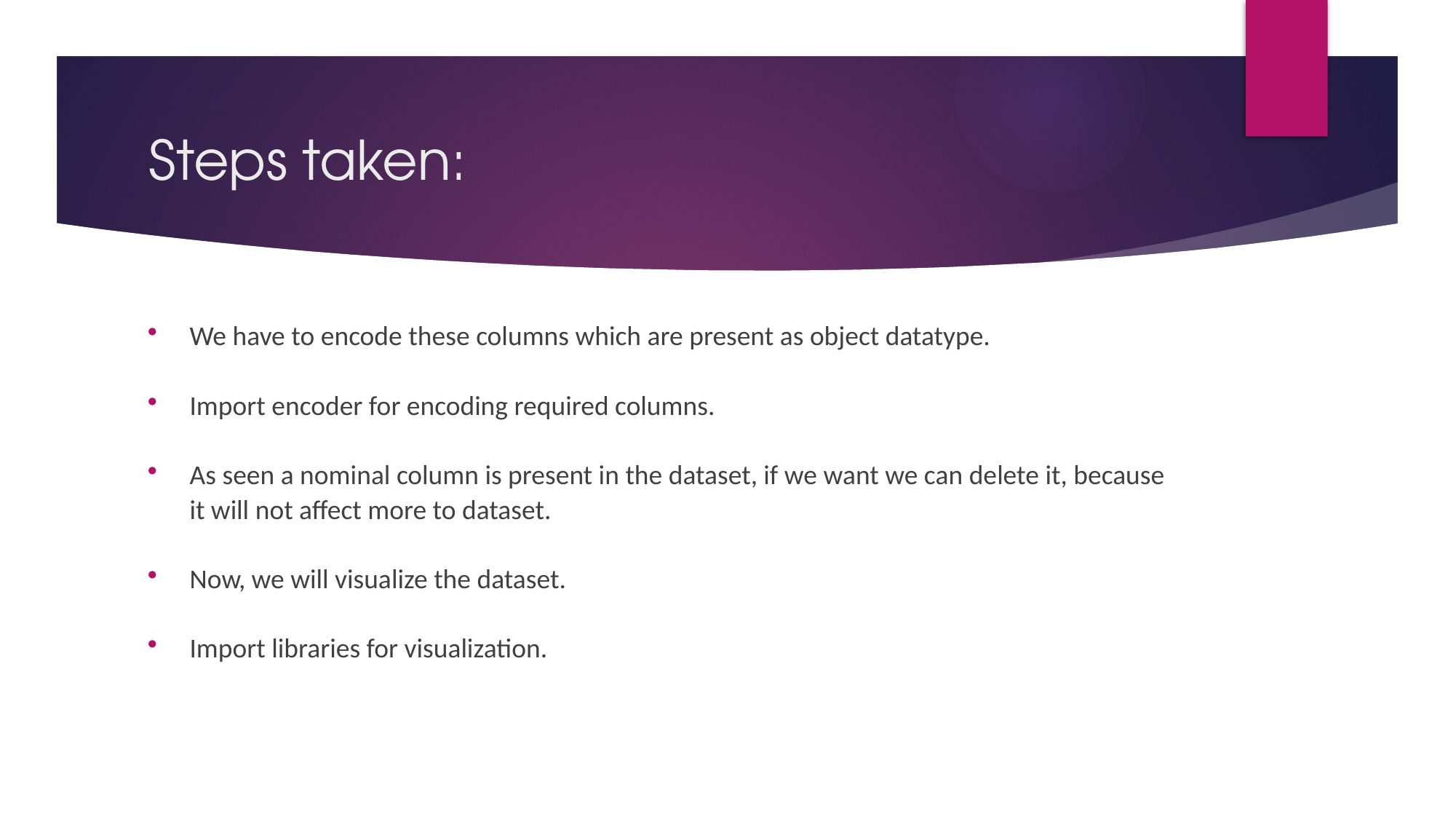

# Steps taken:
We have to encode these columns which are present as object datatype.

Import encoder for encoding required columns.

As seen a nominal column is present in the dataset, if we want we can delete it, because it will not affect more to dataset.

Now, we will visualize the dataset.

Import libraries for visualization.